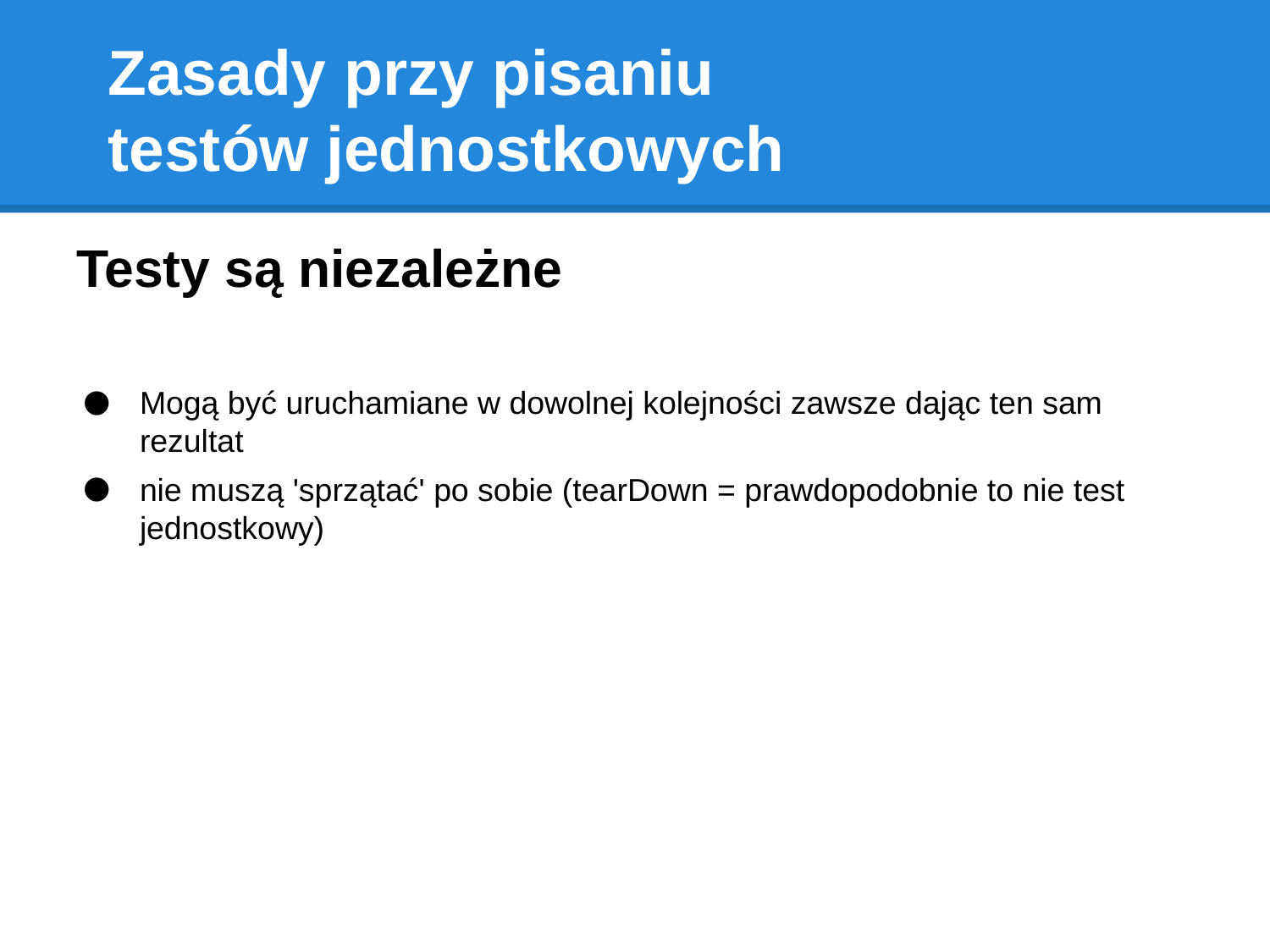

# Zasady przy pisaniu
testów jednostkowych
Testy są niezależne

Mogą być uruchamiane w dowolnej kolejności zawsze dając ten sam rezultat
nie muszą 'sprzątać' po sobie (tearDown = prawdopodobnie to nie test jednostkowy)